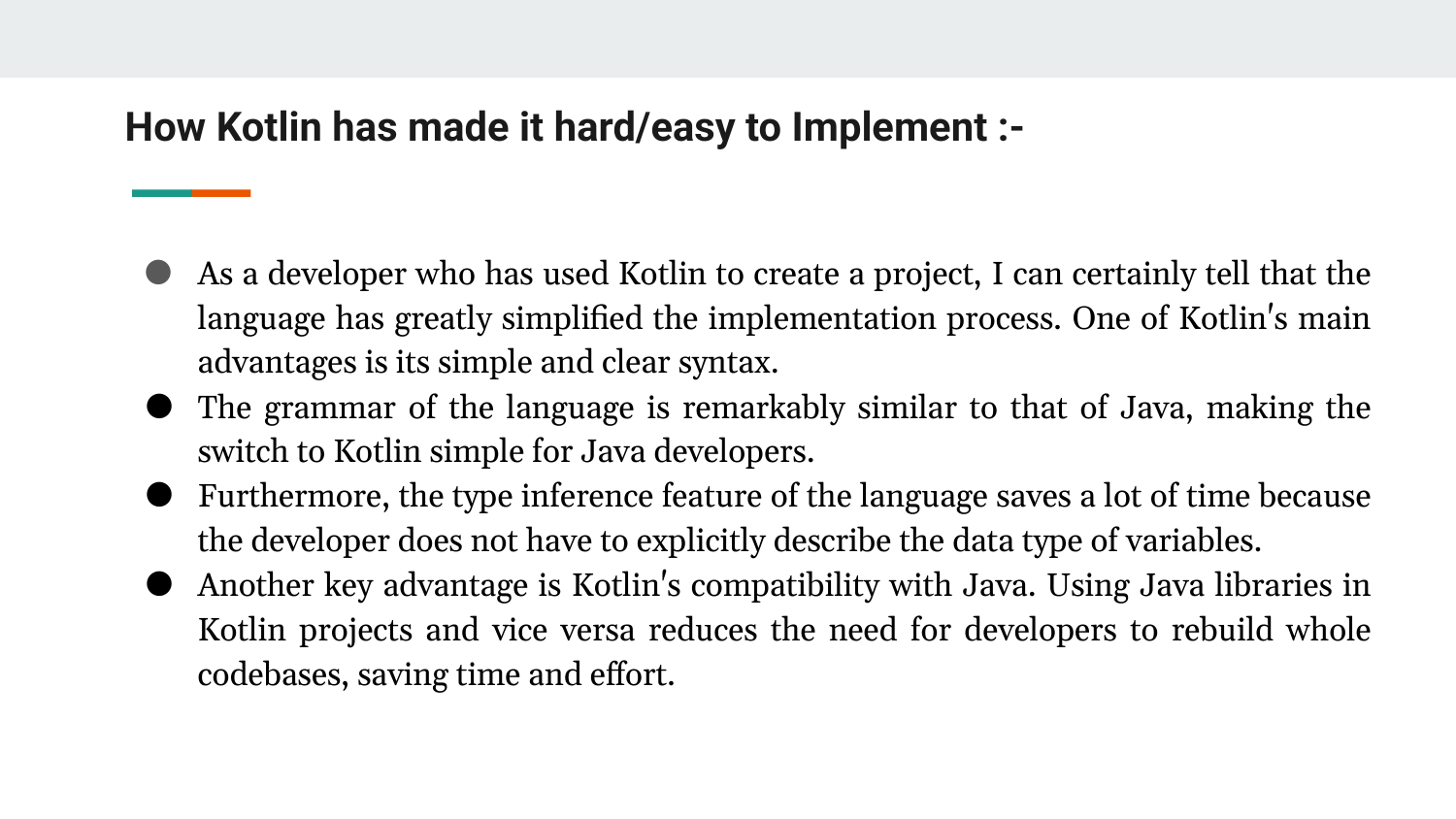

# How Kotlin has made it hard/easy to Implement :-
As a developer who has used Kotlin to create a project, I can certainly tell that the language has greatly simplified the implementation process. One of Kotlin's main advantages is its simple and clear syntax.
The grammar of the language is remarkably similar to that of Java, making the switch to Kotlin simple for Java developers.
Furthermore, the type inference feature of the language saves a lot of time because the developer does not have to explicitly describe the data type of variables.
Another key advantage is Kotlin's compatibility with Java. Using Java libraries in Kotlin projects and vice versa reduces the need for developers to rebuild whole codebases, saving time and effort.